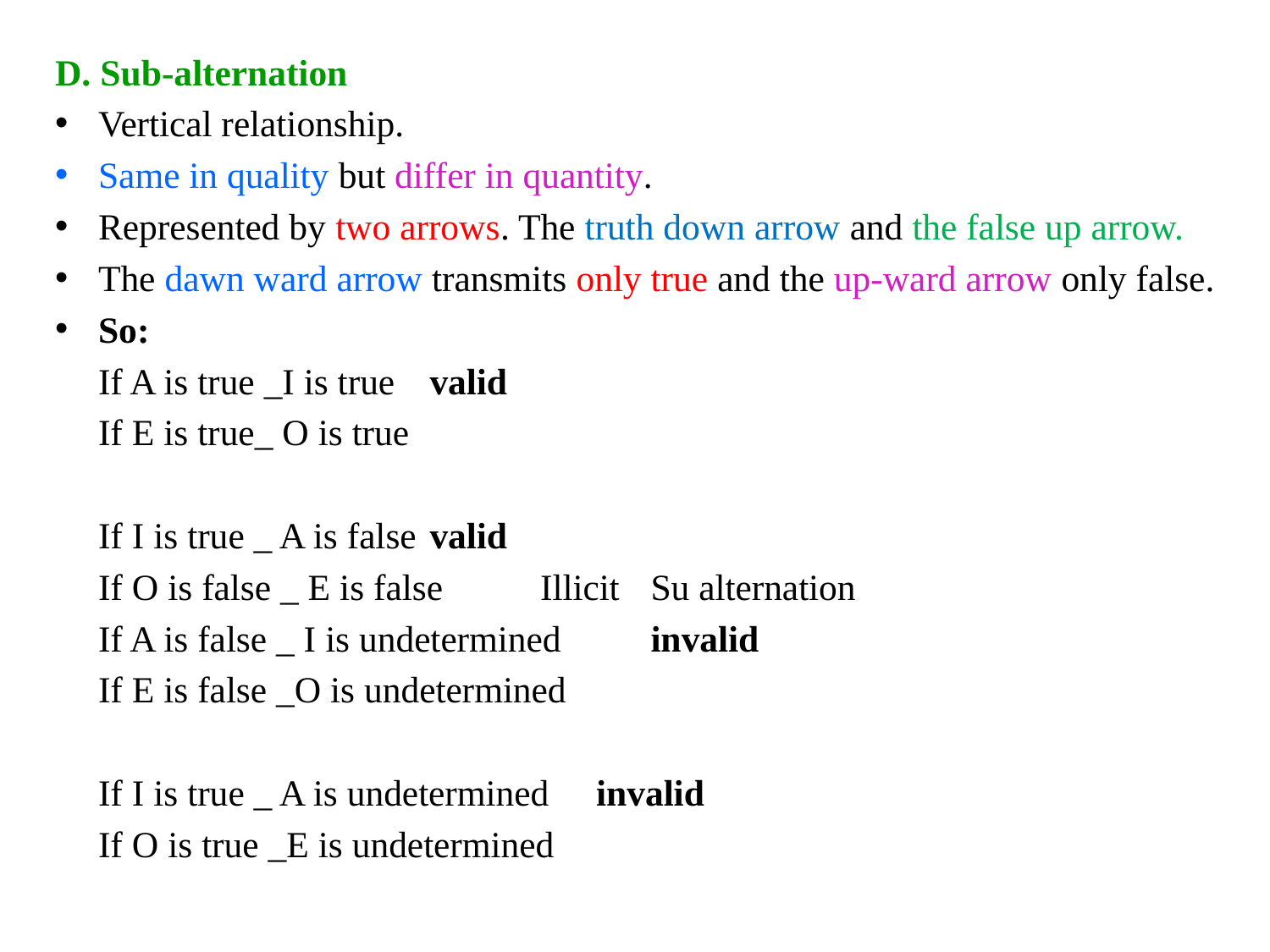

D. Sub-alternation
Vertical relationship.
Same in quality but differ in quantity.
Represented by two arrows. The truth down arrow and the false up arrow.
The dawn ward arrow transmits only true and the up-ward arrow only false.
So:
	If A is true _I is true	valid
	If E is true_ O is true

	If I is true _ A is false	valid
	If O is false _ E is false	Illicit 	Su alternation
	If A is false _ I is undetermined	invalid
	If E is false _O is undetermined

	If I is true _ A is undetermined     invalid
	If O is true _E is undetermined